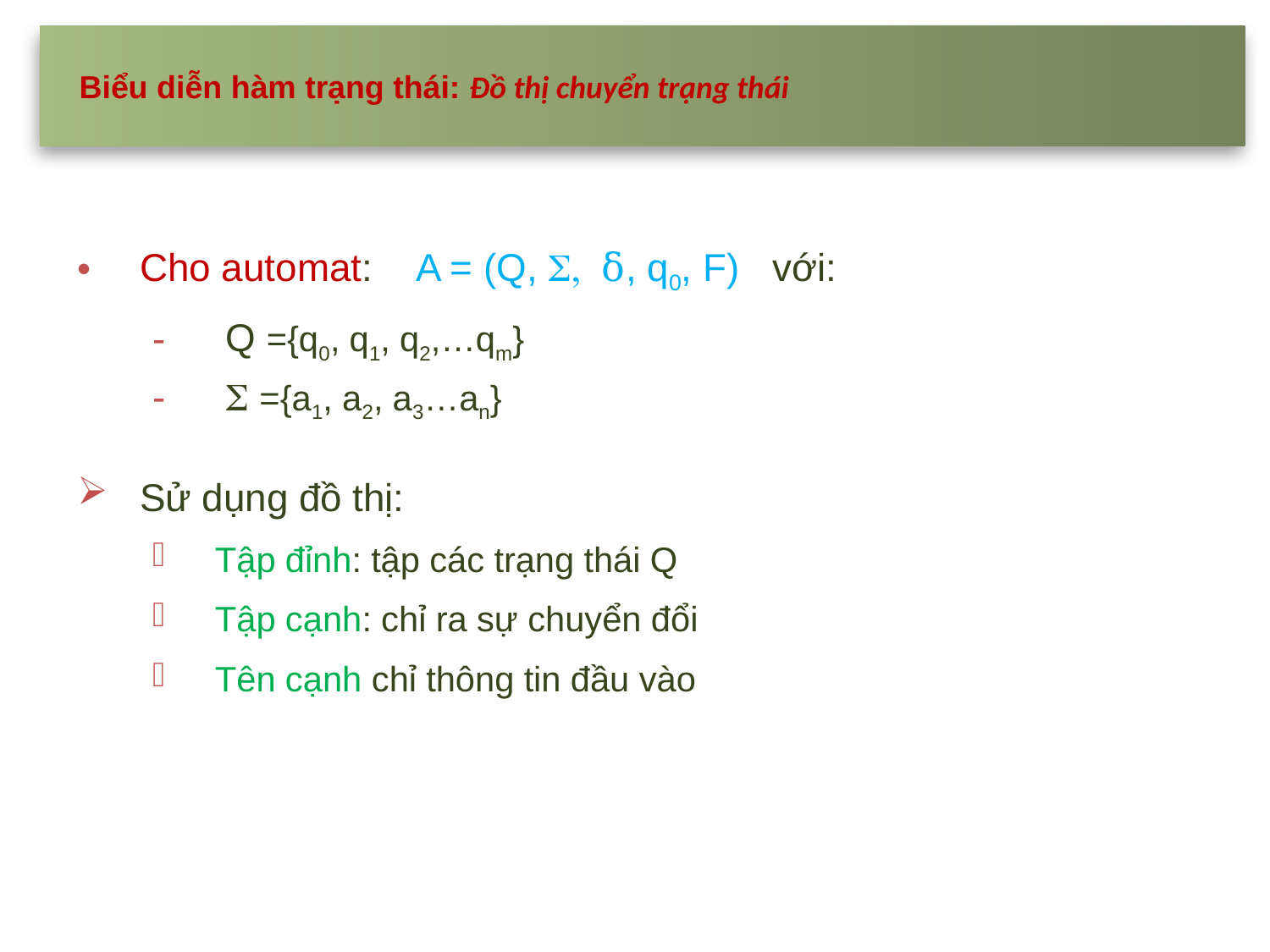

Biểu diễn hàm trạng thái: Đồ thị chuyển trạng thái
Cho automat:    A = (Q, Σ, δ, q0, F)   với:
 Q ={q0, q1, q2,…qm}
 Σ ={a1, a2, a3…an}
Sử dụng đồ thị:
Tập đỉnh: tập các trạng thái Q
Tập cạnh: chỉ ra sự chuyển đổi
Tên cạnh chỉ thông tin đầu vào